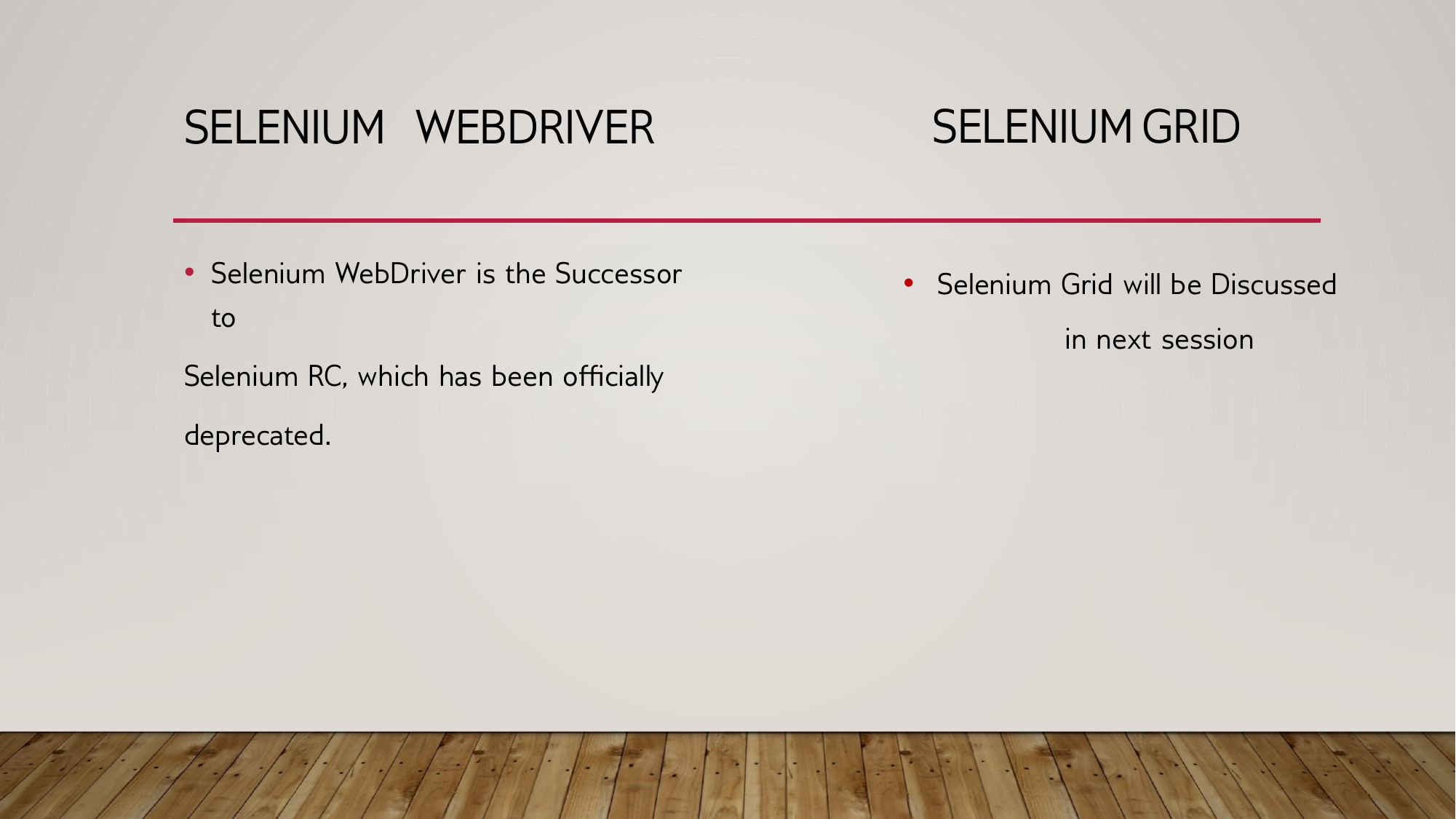

SELENIUM GRID
# Selenium  webdriver
Selenium WebDriver is the Successor to
Selenium RC, which has been officially
deprecated.

Selenium Grid will be Discussed                in next session